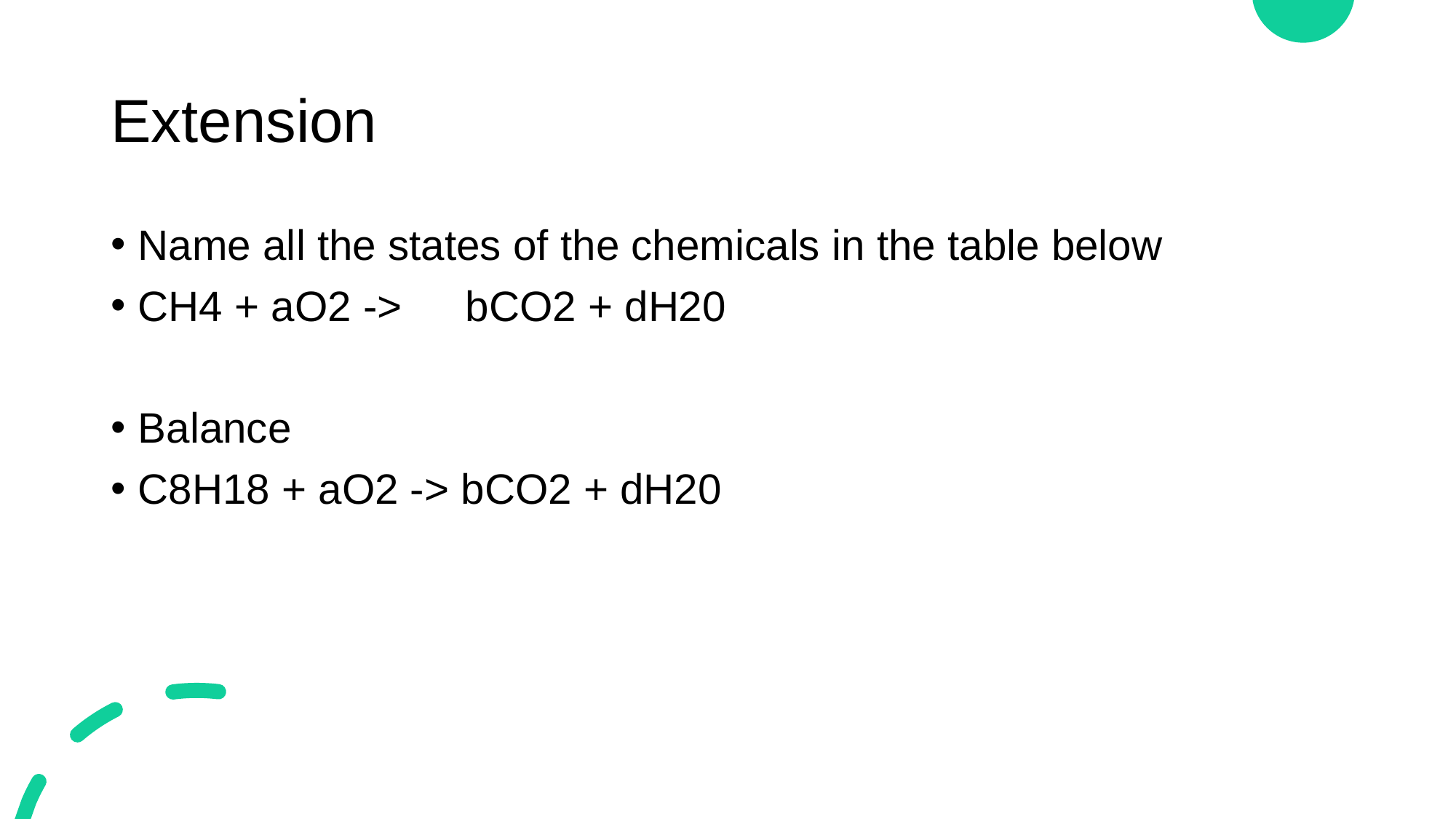

# Extension
Name all the states of the chemicals in the table below
CH4 + aO2 -> 	bCO2 + dH20

Balance
C8H18 + aO2 -> bCO2 + dH20